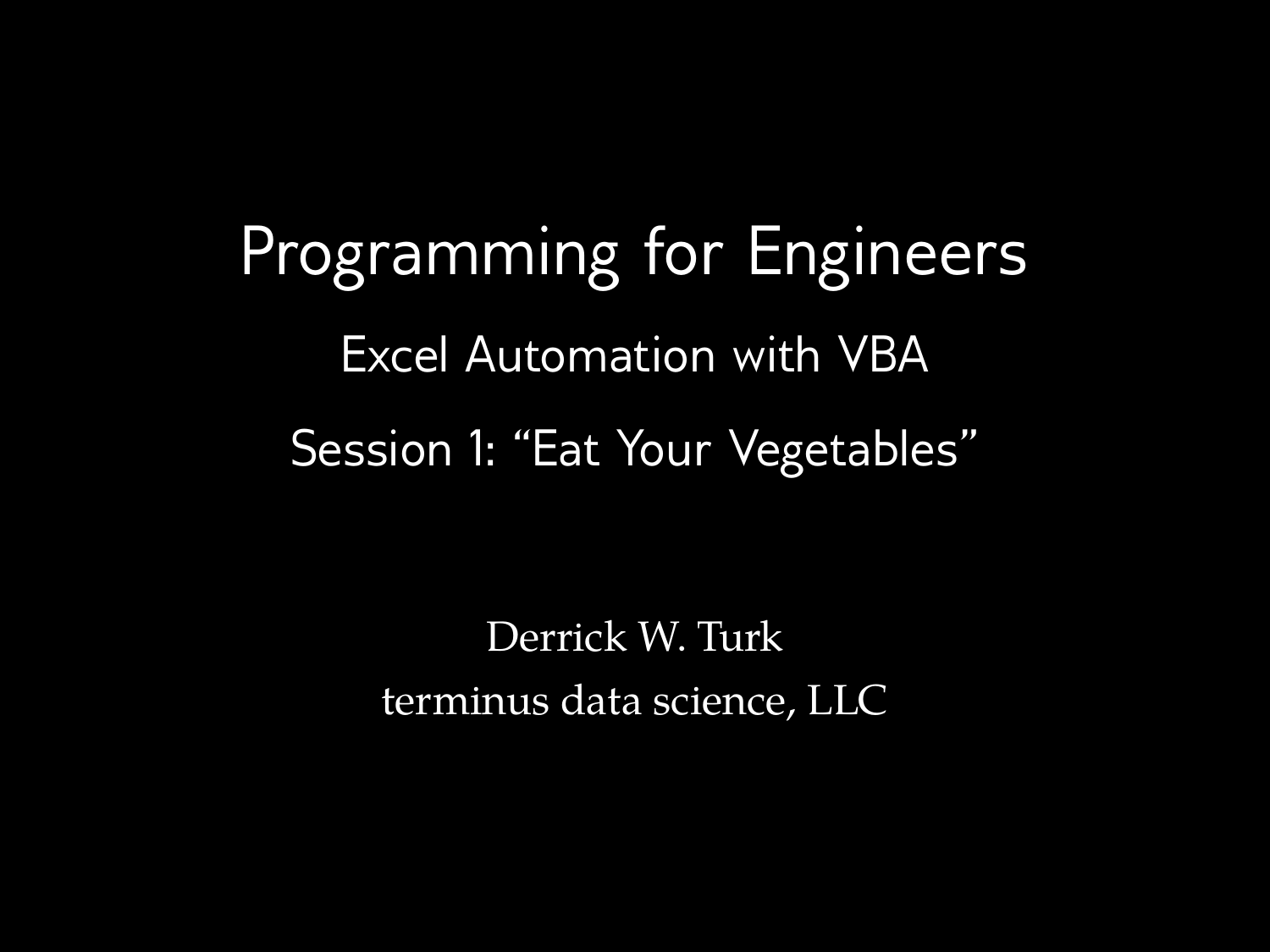

# Programming for Engineers Excel Automation with VBA Session 1: “Eat Your Vegetables”
Derrick W. Turk
terminus data science, LLC